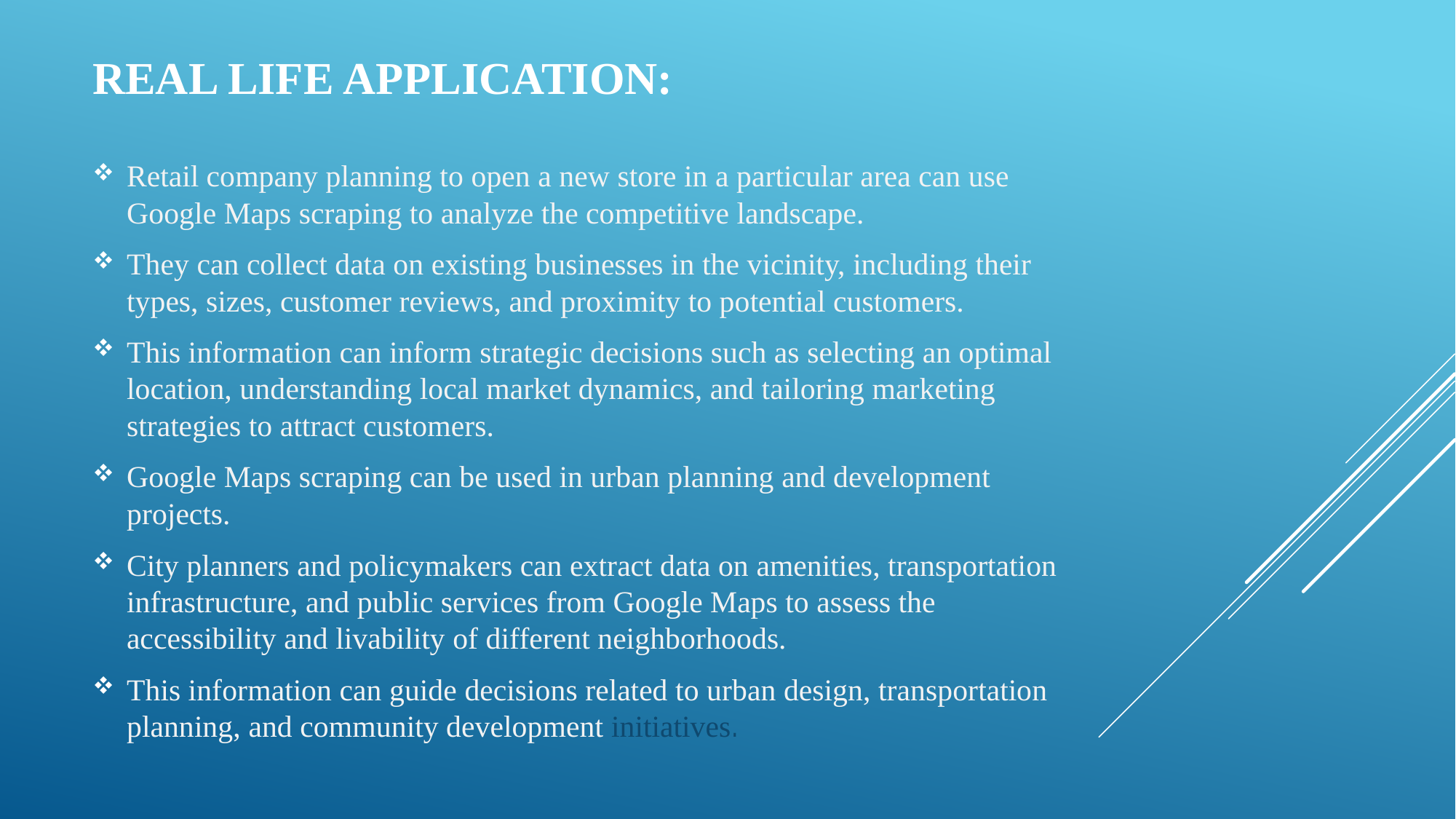

# REAL LIFE APPLICATION:
Retail company planning to open a new store in a particular area can use Google Maps scraping to analyze the competitive landscape.
They can collect data on existing businesses in the vicinity, including their types, sizes, customer reviews, and proximity to potential customers.
This information can inform strategic decisions such as selecting an optimal location, understanding local market dynamics, and tailoring marketing strategies to attract customers.
Google Maps scraping can be used in urban planning and development projects.
City planners and policymakers can extract data on amenities, transportation infrastructure, and public services from Google Maps to assess the accessibility and livability of different neighborhoods.
This information can guide decisions related to urban design, transportation planning, and community development initiatives.